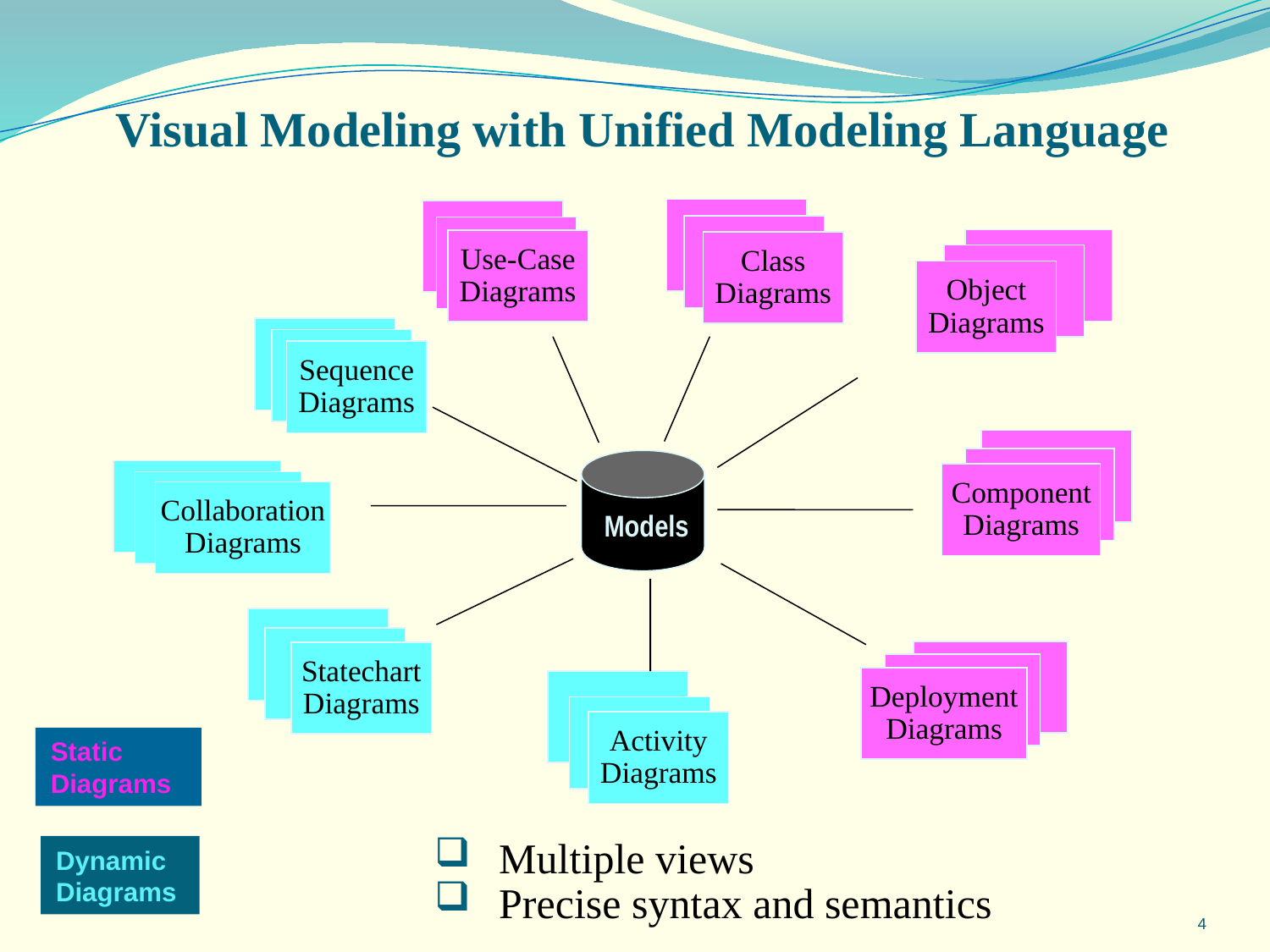

# Visual Modeling with Unified Modeling Language

Use-Case
Diagrams
Class
Diagrams

Object
Diagrams

Sequence
Diagrams

Component
Diagrams

Collaboration
Diagrams
Models

Statechart
Diagrams

Deployment
Diagrams

Activity
Diagrams
Static Diagrams
Multiple views
Precise syntax and semantics
Dynamic Diagrams
4